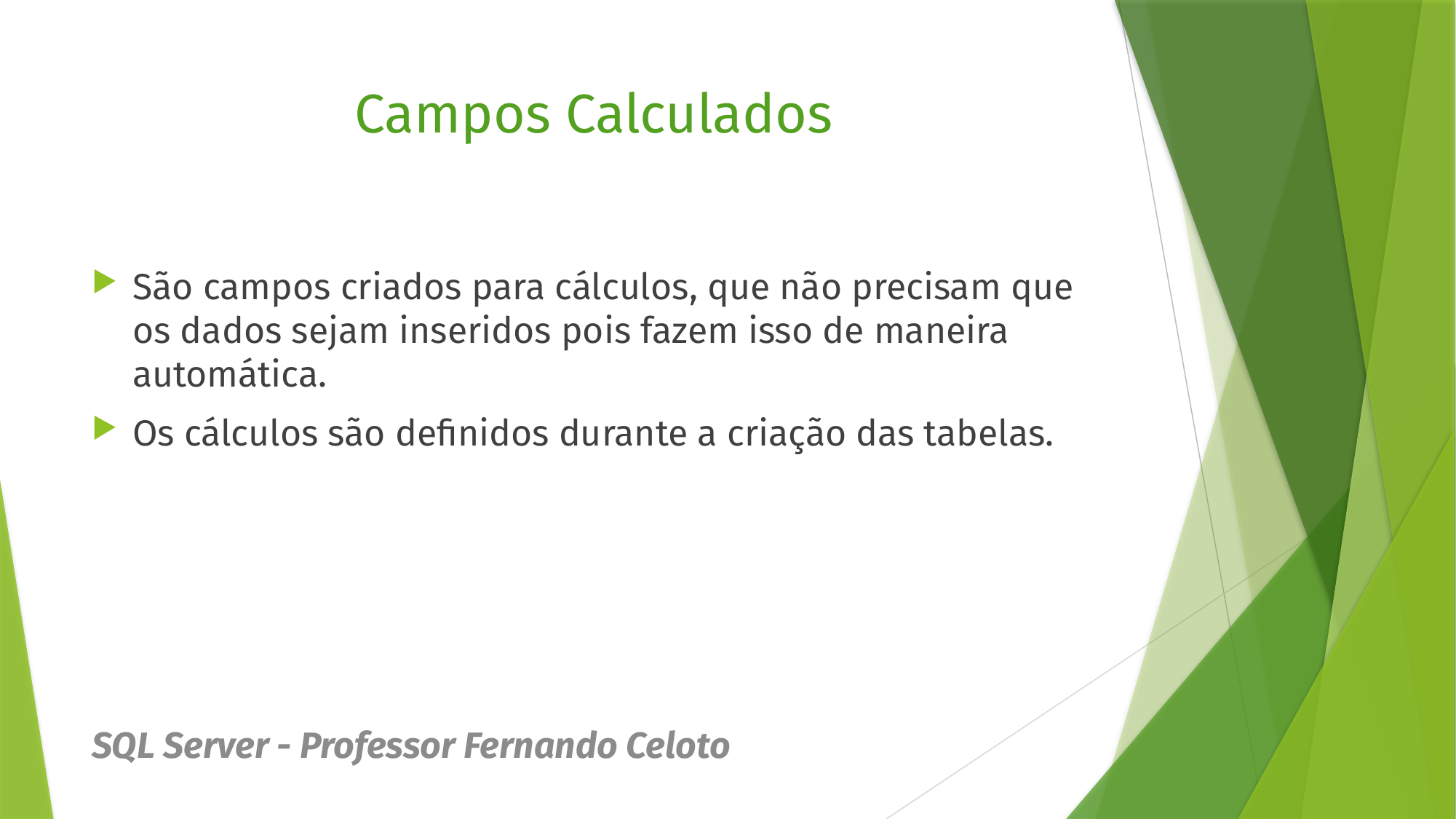

# Campos Calculados
São campos criados para cálculos, que não precisam que os dados sejam inseridos pois fazem isso de maneira automática.
Os cálculos são definidos durante a criação das tabelas.

SQL Server - Professor Fernando Celoto